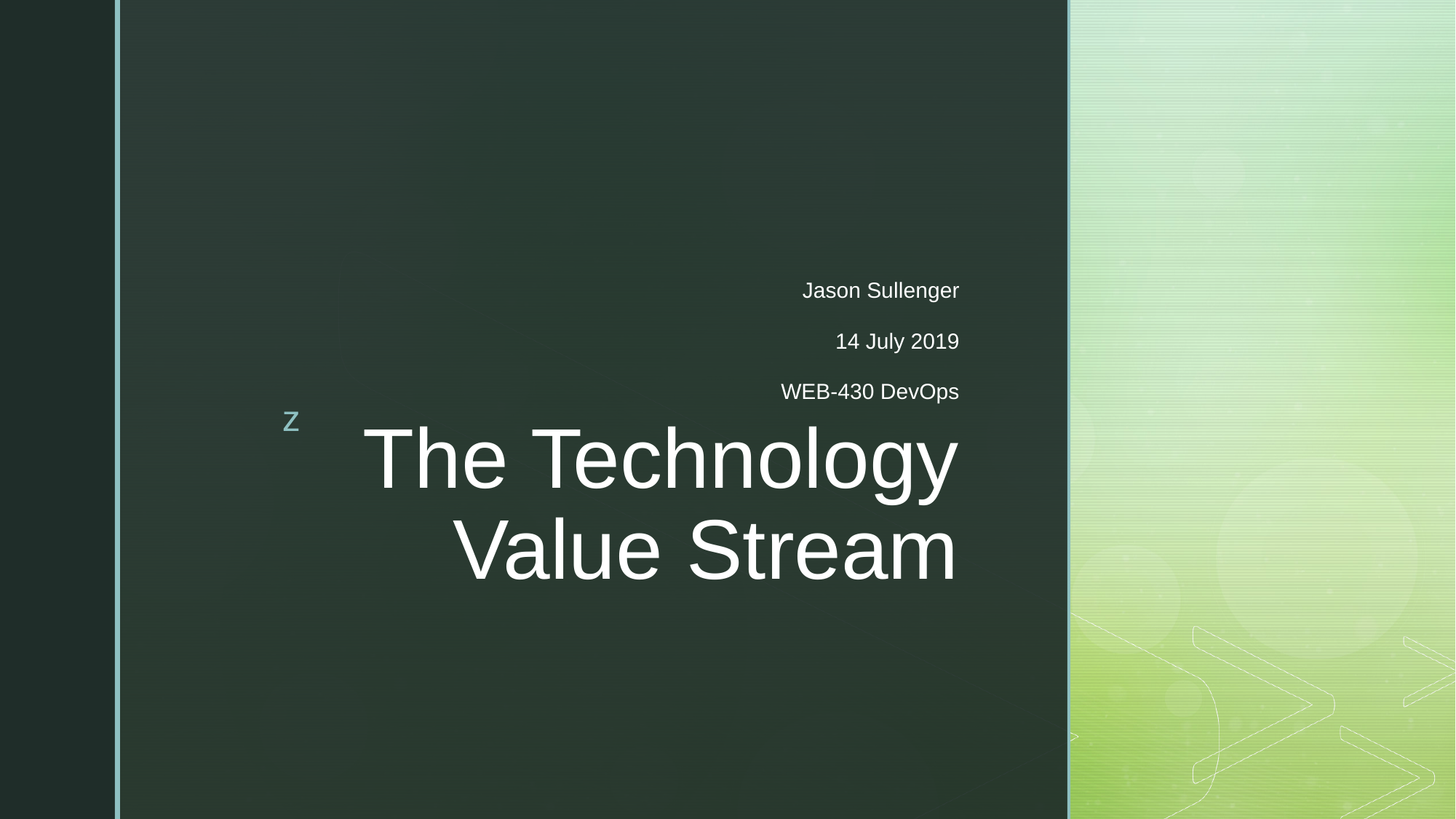

Jason Sullenger
14 July 2019
WEB-430 DevOps
# The Technology Value Stream